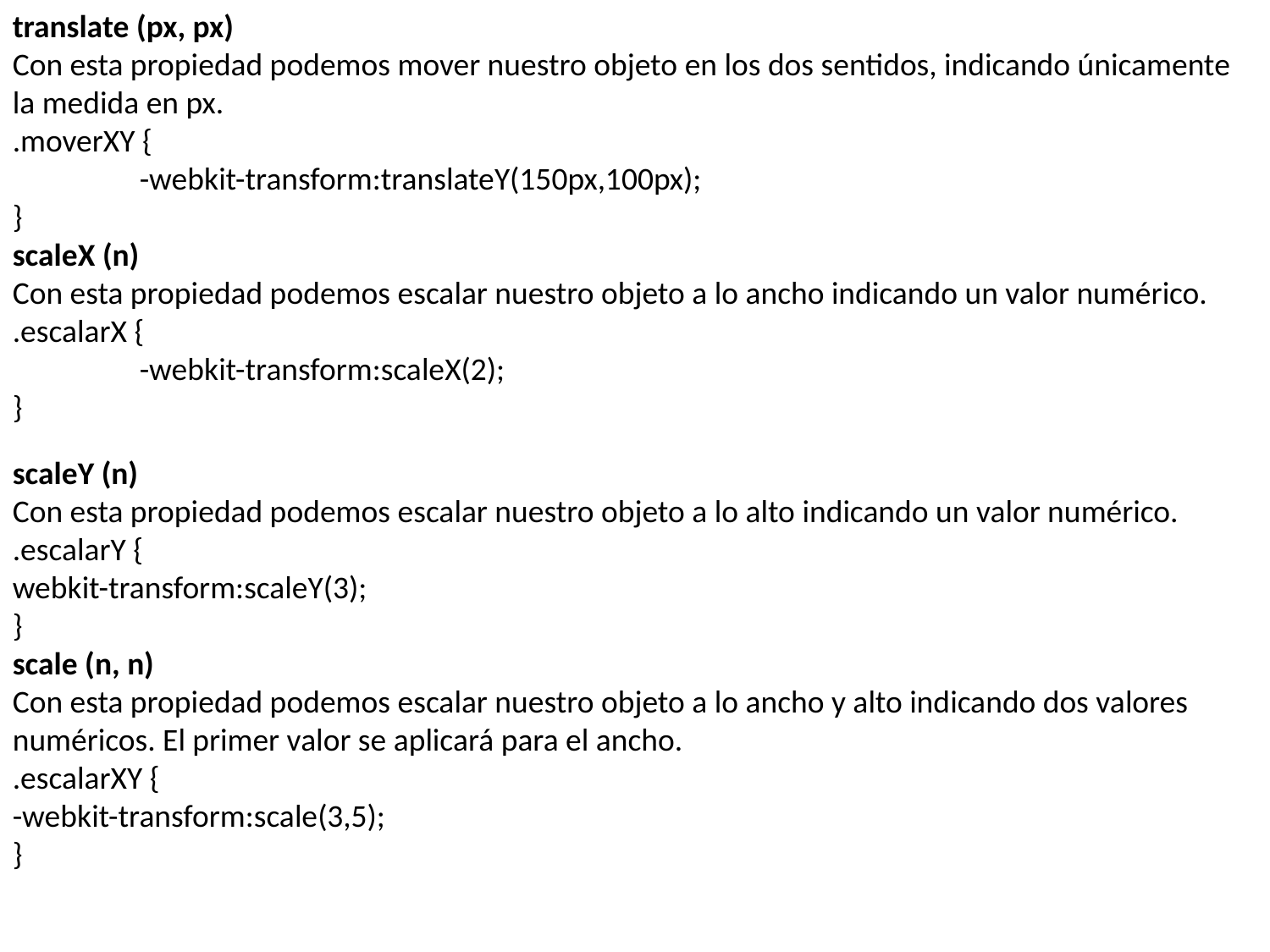

translate (px, px)
Con esta propiedad podemos mover nuestro objeto en los dos sentidos, indicando únicamente la medida en px.
.moverXY {
	-webkit-transform:translateY(150px,100px);
}
scaleX (n)
Con esta propiedad podemos escalar nuestro objeto a lo ancho indicando un valor numérico.
.escalarX {
	-webkit-transform:scaleX(2);
}
scaleY (n)
Con esta propiedad podemos escalar nuestro objeto a lo alto indicando un valor numérico.
.escalarY {
webkit-transform:scaleY(3);
}
scale (n, n)
Con esta propiedad podemos escalar nuestro objeto a lo ancho y alto indicando dos valores numéricos. El primer valor se aplicará para el ancho.
.escalarXY {
-webkit-transform:scale(3,5);
}